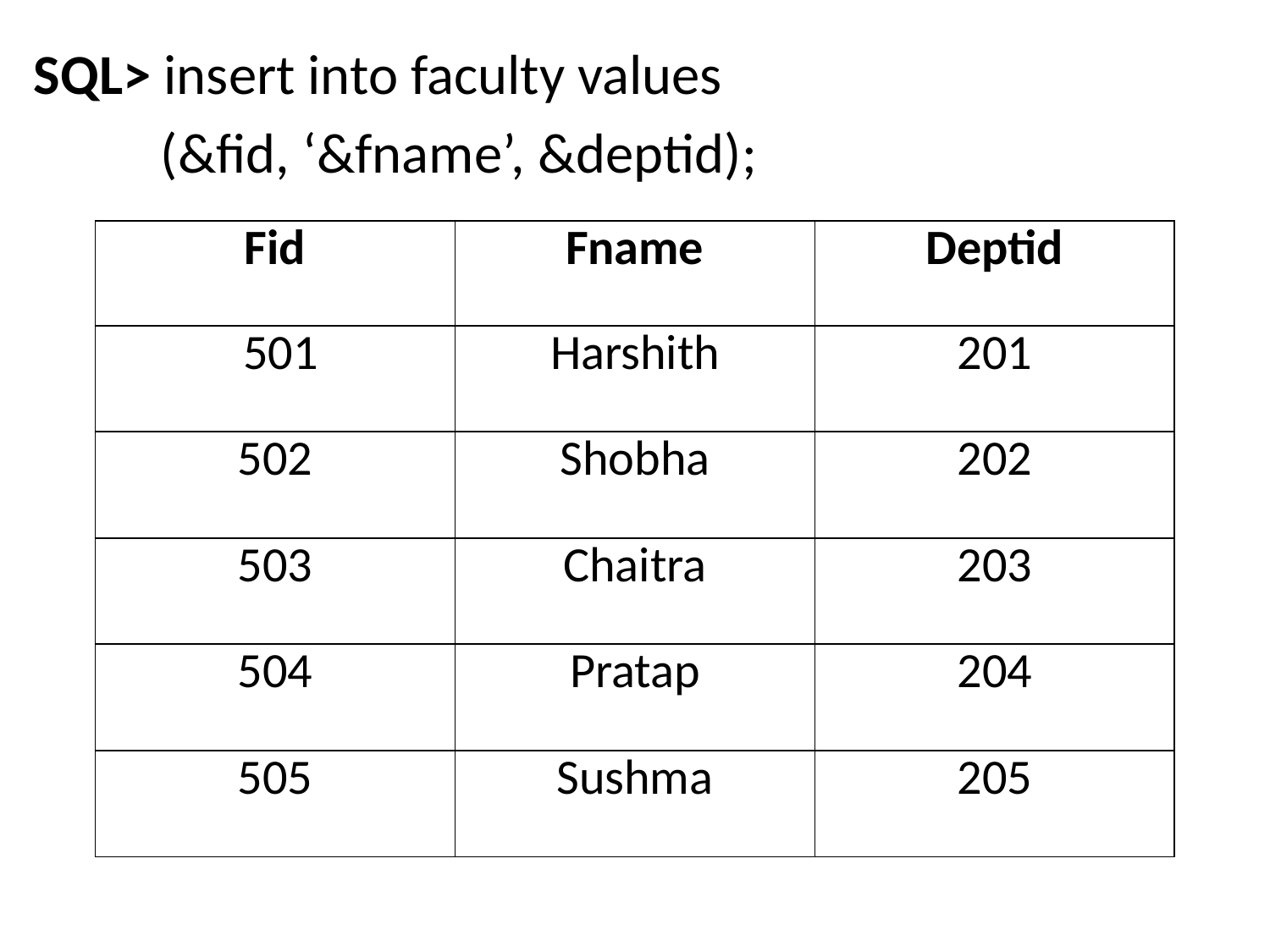

SQL> insert into faculty values
          (&fid, ‘&fname’, &deptid);

| Fid | Fname | Deptid |
| --- | --- | --- |
| 501 | Harshith | 201 |
| 502 | Shobha | 202 |
| 503 | Chaitra | 203 |
| 504 | Pratap | 204 |
| 505 | Sushma | 205 |